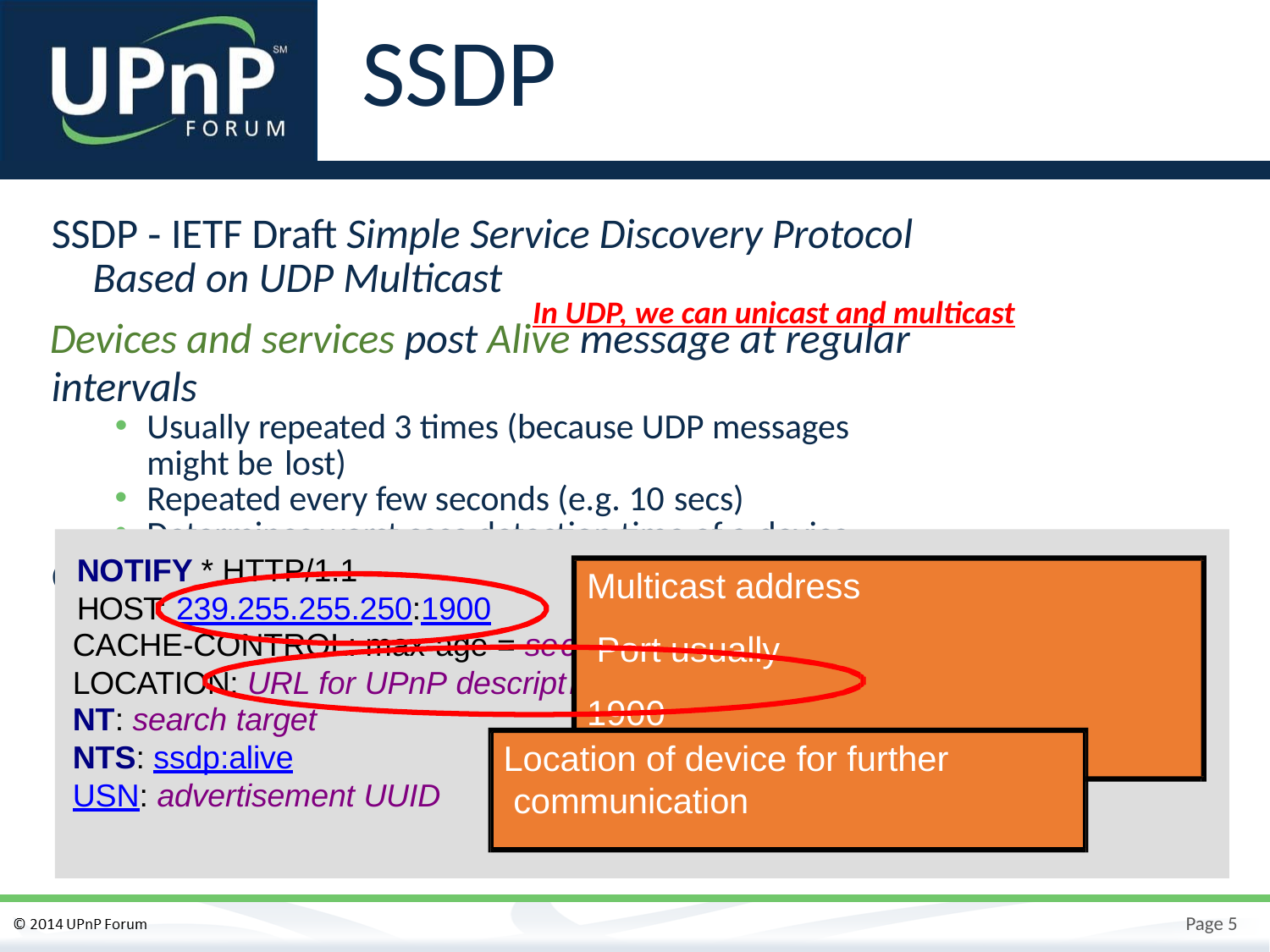

# SSDP
SSDP ‐ IETF Draft Simple Service Discovery Protocol  Based on UDP Multicast
Devices and services post Alive message at regular intervals
Usually repeated 3 times (because UDP messages might be lost)
Repeated every few seconds (e.g. 10 secs)
Determines worst case detection time of a device
Other Messages: Search, Bye‐Bye
In UDP, we can unicast and multicast

Multicast address  Port usually 1900
DLNA: port 1900 is mandatory
NOTIFY * HTTP/1.1
NOTIFY * HTTP/1.1
HOST: 239.255.255.250:1900

HOST: 239.255.255.250:1900
CACHE-CONTROL: max-age = se
conds until advertisement expires
ion for root device

LOCATION: URL for UPnP descript
NT: search target
NTS: ssdp:alive
USN: advertisement UUID
Location of device for further  communication
Page 5